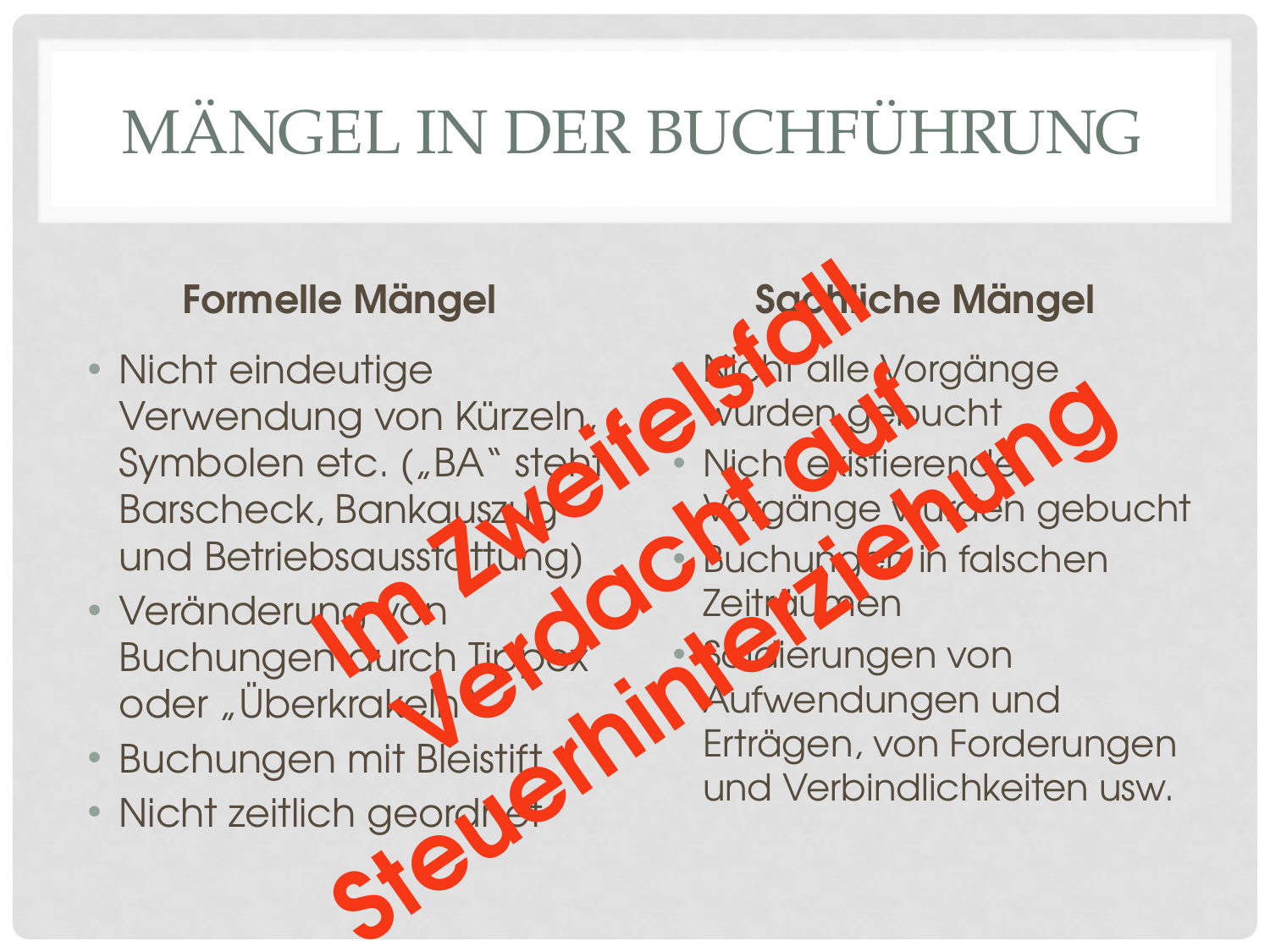

# Mängel in deR Buchführung
Formelle Mängel
Sachliche Mängel
Nicht eindeutige Verwendung von Kürzeln, Symbolen etc. („BA“ steht Barscheck, Bankauszug und Betriebsausstattung)
Veränderung von Buchungen durch Tippex oder „Überkrakeln“
Buchungen mit Bleistift
Nicht zeitlich geordnet
Nicht alle Vorgänge wurden gebucht
Nicht existierende Vorgänge wurden gebucht
Buchungen in falschen Zeiträumen
Saldierungen von Aufwendungen und Erträgen, von Forderungen und Verbindlichkeiten usw.
Im Zweifelsfall Verdacht auf Steuerhinterziehung